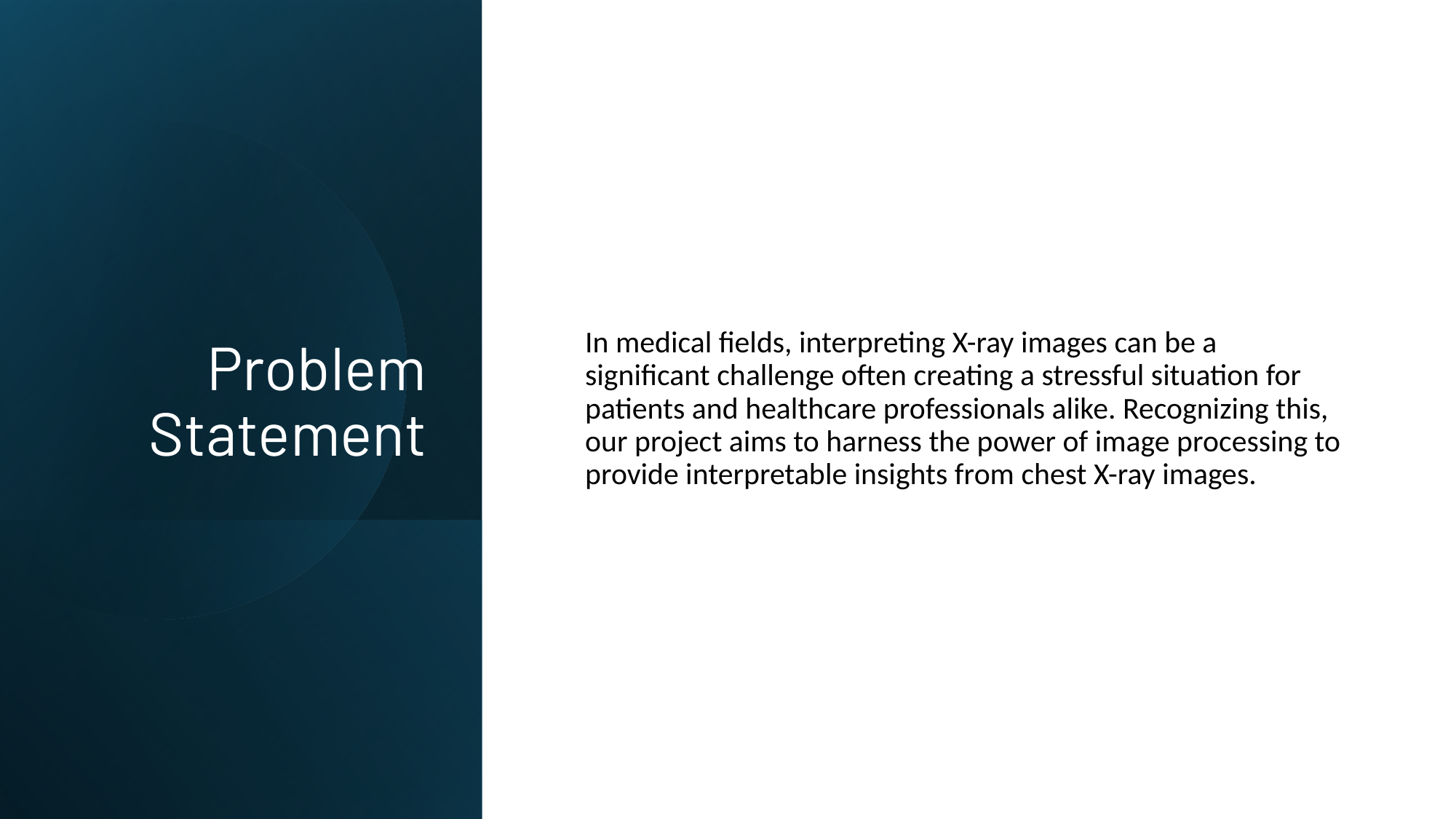

# Problem Statement
In medical fields, interpreting X-ray images can be a significant challenge often creating a stressful situation for patients and healthcare professionals alike. Recognizing this, our project aims to harness the power of image processing to provide interpretable insights from chest X-ray images.